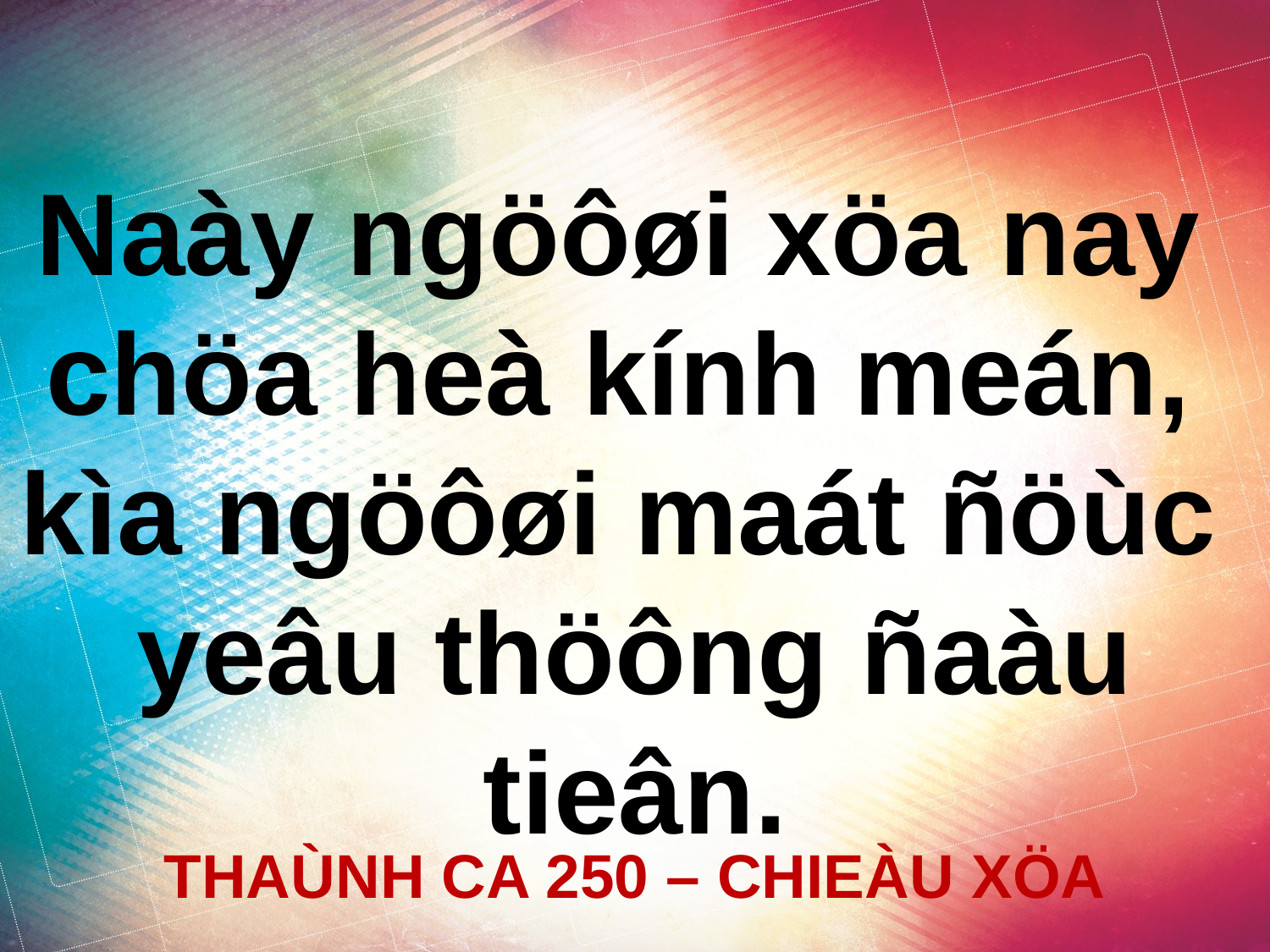

Naày ngöôøi xöa nay
chöa heà kính meán,
kìa ngöôøi maát ñöùc
yeâu thöông ñaàu tieân.
THAÙNH CA 250 – CHIEÀU XÖA